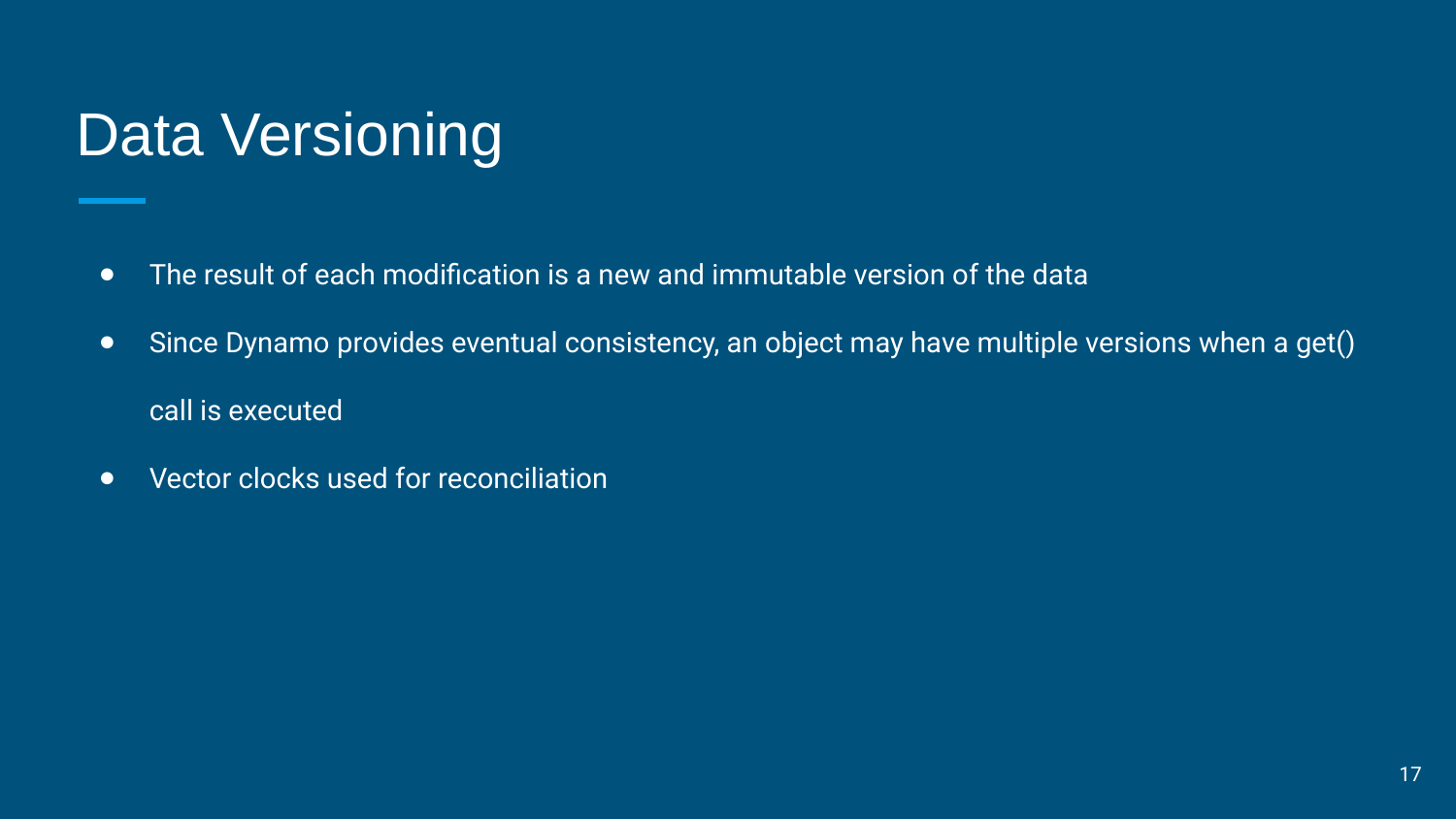

# Data Versioning
The result of each modification is a new and immutable version of the data
Since Dynamo provides eventual consistency, an object may have multiple versions when a get() call is executed
Vector clocks used for reconciliation
17